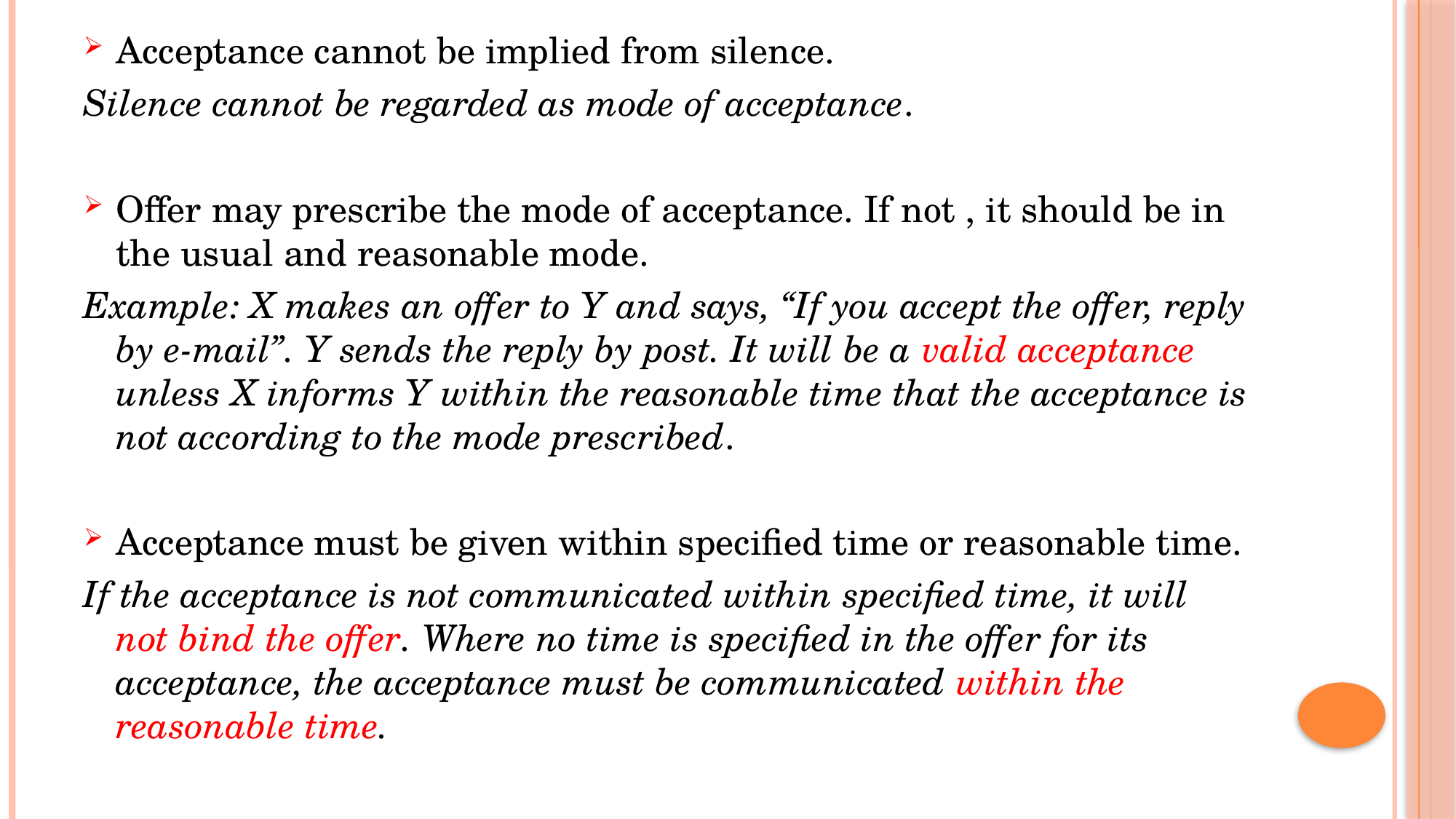

Acceptance cannot be implied from silence.
Silence cannot be regarded as mode of acceptance.

Offer may prescribe the mode of acceptance. If not , it should be in the usual and reasonable mode.
Example: X makes an offer to Y and says, “If you accept the offer, reply by e-mail”. Y sends the reply by post. It will be a valid acceptance unless X informs Y within the reasonable time that the acceptance is not according to the mode prescribed.

Acceptance must be given within specified time or reasonable time.
If the acceptance is not communicated within specified time, it will not bind the offer. Where no time is specified in the offer for its acceptance, the acceptance must be communicated within the reasonable time.